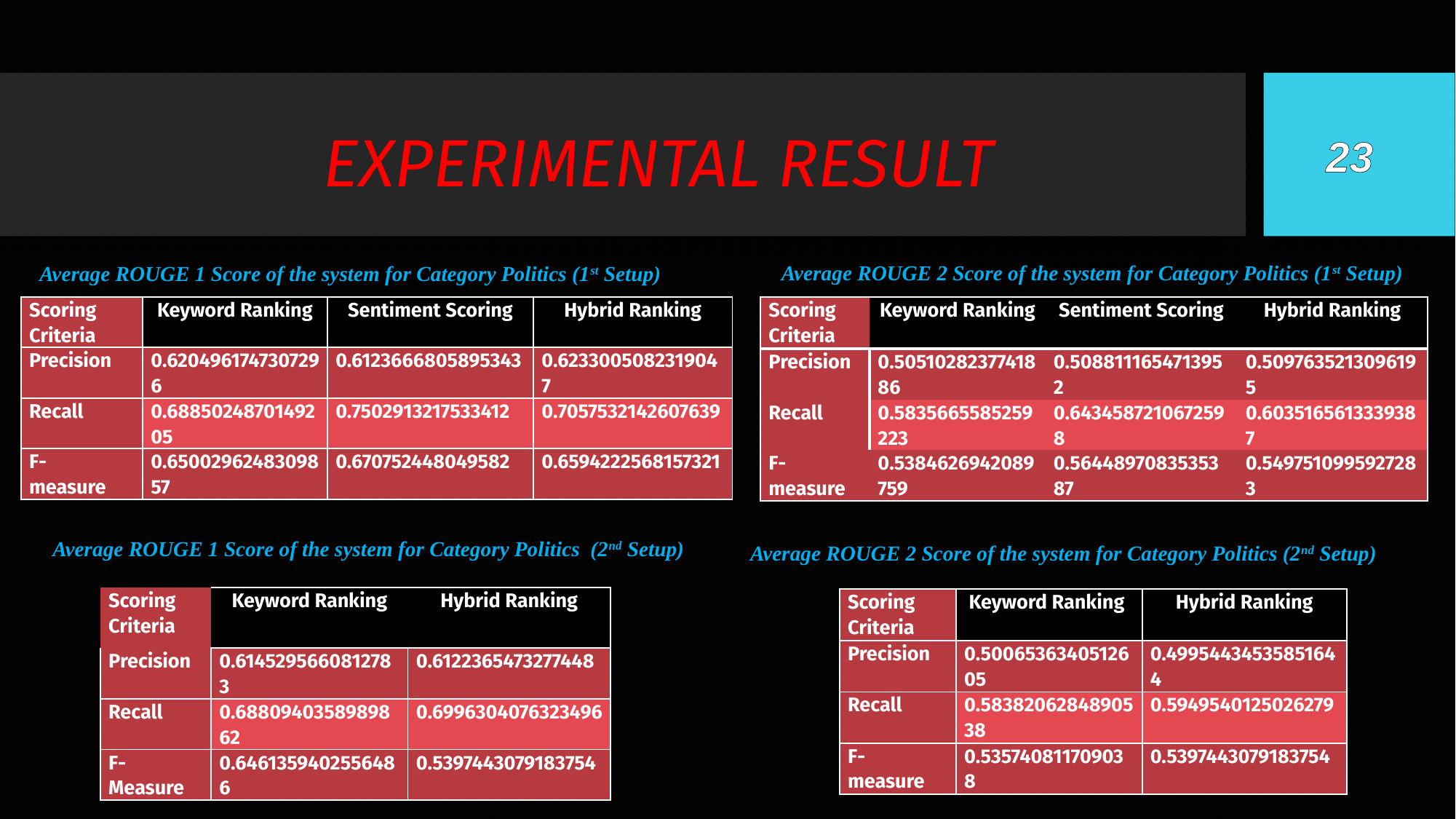

# EXPERIMENTAL RESULT
23
Average ROUGE 2 Score of the system for Category Politics (1st Setup)
Average ROUGE 1 Score of the system for Category Politics (1st Setup)

| Scoring Criteria | Keyword Ranking | Sentiment Scoring | Hybrid Ranking |
| --- | --- | --- | --- |
| Precision | 0.5051028237741886 | 0.5088111654713952 | 0.5097635213096195 |
| Recall | 0.5835665585259223 | 0.6434587210672598 | 0.6035165613339387 |
| F- measure | 0.5384626942089759 | 0.5644897083535387 | 0.5497510995927283 |
| Scoring Criteria | Keyword Ranking | Sentiment Scoring | Hybrid Ranking |
| --- | --- | --- | --- |
| Precision | 0.6204961747307296 | 0.6123666805895343 | 0.6233005082319047 |
| Recall | 0.6885024870149205 | 0.7502913217533412 | 0.7057532142607639 |
| F- measure | 0.6500296248309857 | 0.670752448049582 | 0.6594222568157321 |
Average ROUGE 1 Score of the system for Category Politics  (2nd Setup)
Average ROUGE 2 Score of the system for Category Politics (2nd Setup)

| Scoring Criteria | Keyword Ranking | Hybrid Ranking |
| --- | --- | --- |
| Precision | 0.6145295660812783 | 0.6122365473277448 |
| Recall | 0.6880940358989862 | 0.6996304076323496 |
| F- Measure | 0.6461359402556486 | 0.5397443079183754 |
| Scoring Criteria | Keyword Ranking | Hybrid Ranking |
| --- | --- | --- |
| Precision | 0.5006536340512605 | 0.49954434535851644 |
| Recall | 0.5838206284890538 | 0.5949540125026279 |
| F- measure | 0.535740811709038 | 0.5397443079183754 |